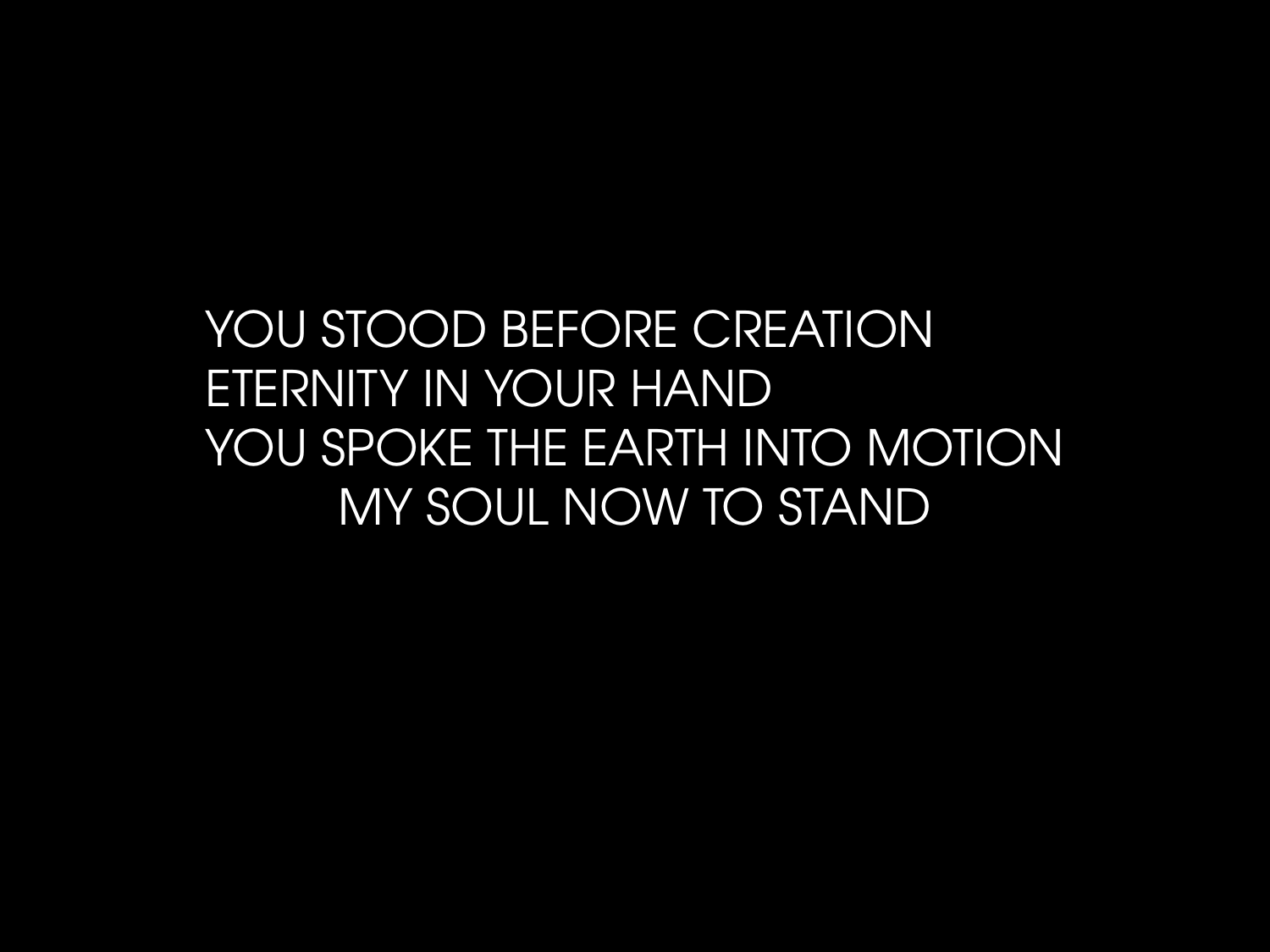

YOU STOOD BEFORE CREATION
ETERNITY IN YOUR HAND
YOU SPOKE THE EARTH INTO MOTION
MY SOUL NOW TO STAND